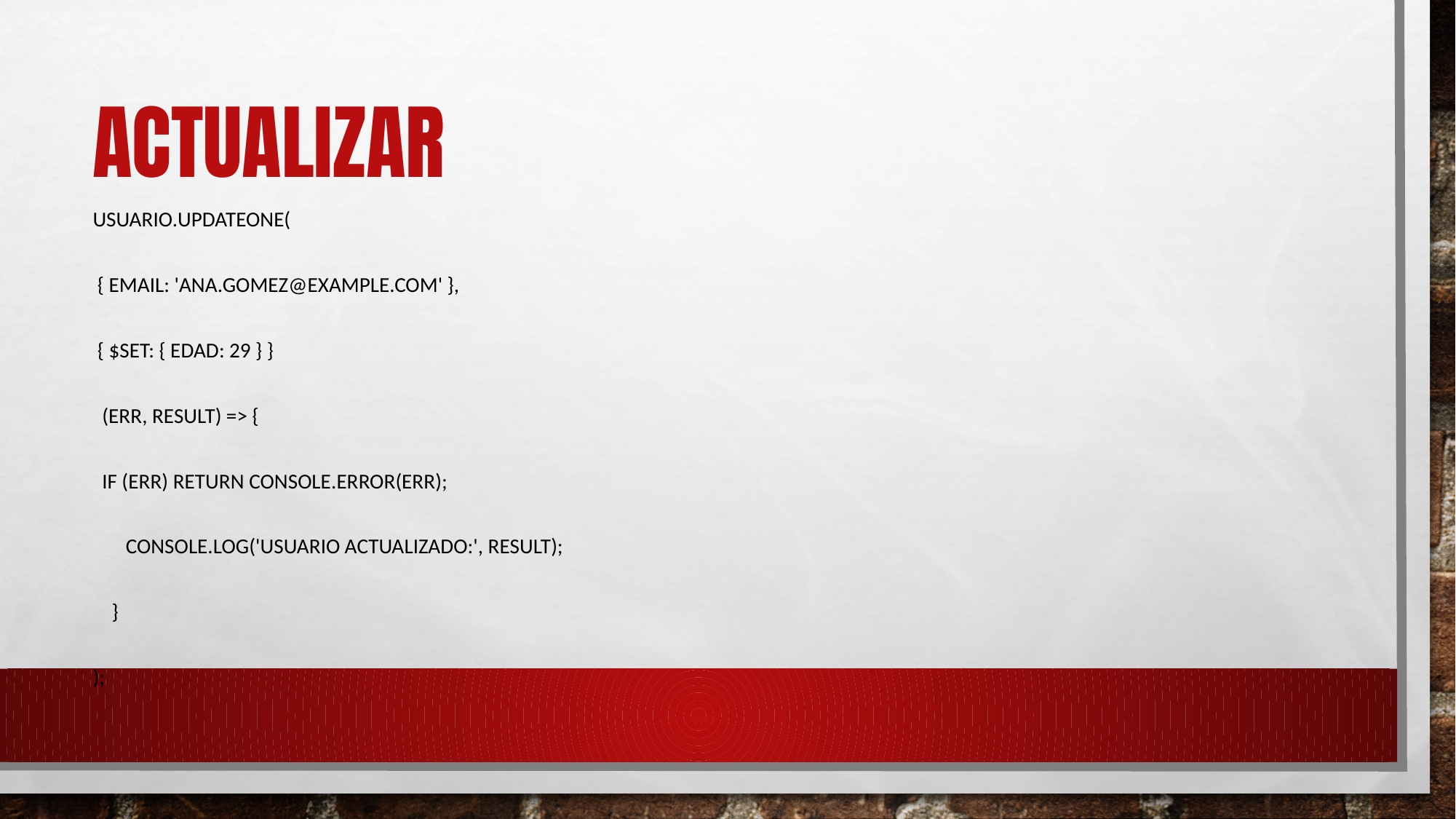

# ACTUALIZAR
Usuario.updateOne(
 { email: 'ana.gomez@example.com' },
 { $set: { edad: 29 } }
  (err, result) => {
  if (err) return console.error(err);
       console.log('Usuario actualizado:', result);
    }
);